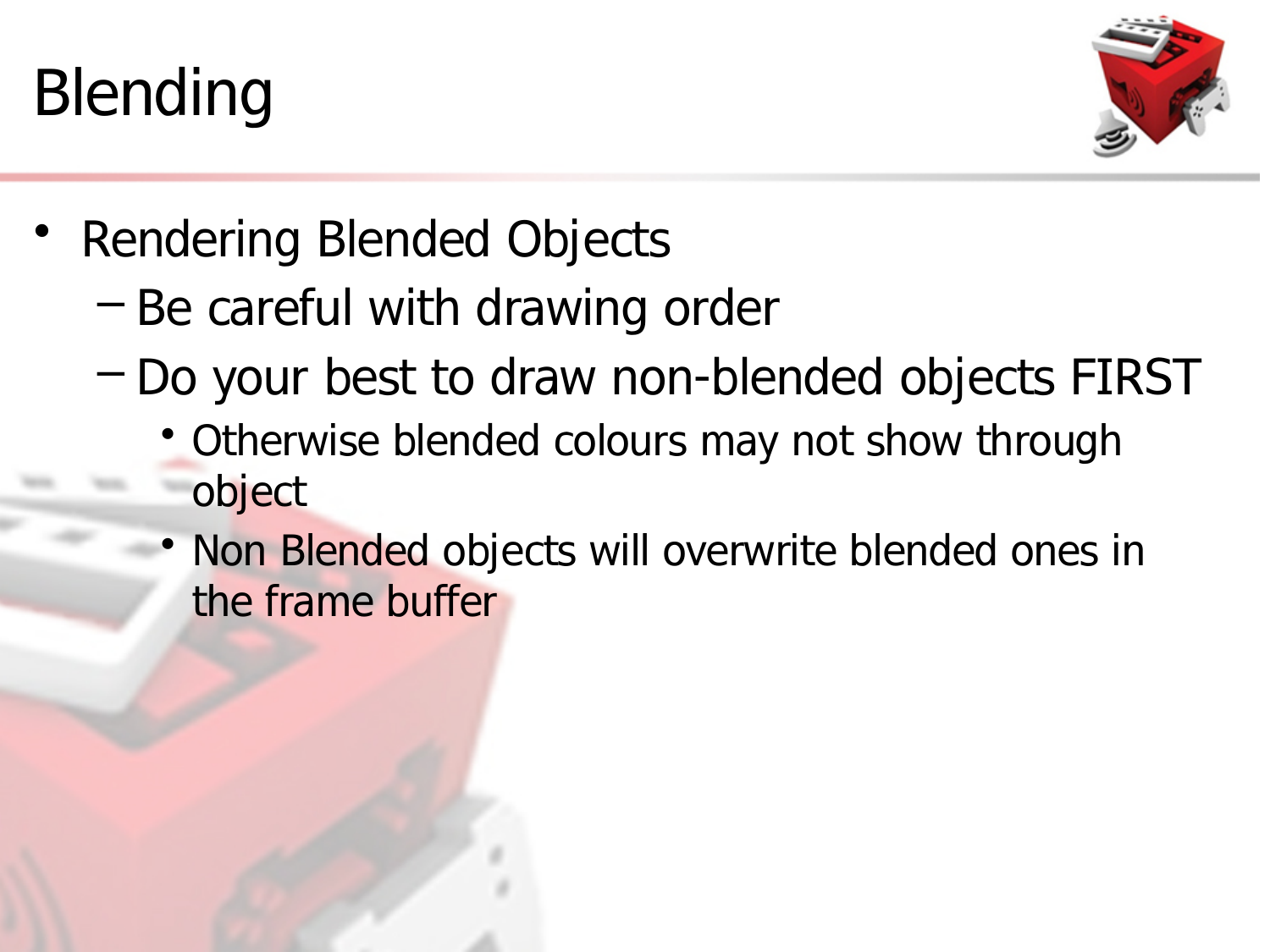

# Blending
Rendering Blended Objects
Be careful with drawing order
Do your best to draw non-blended objects FIRST
Otherwise blended colours may not show through object
Non Blended objects will overwrite blended ones in the frame buffer